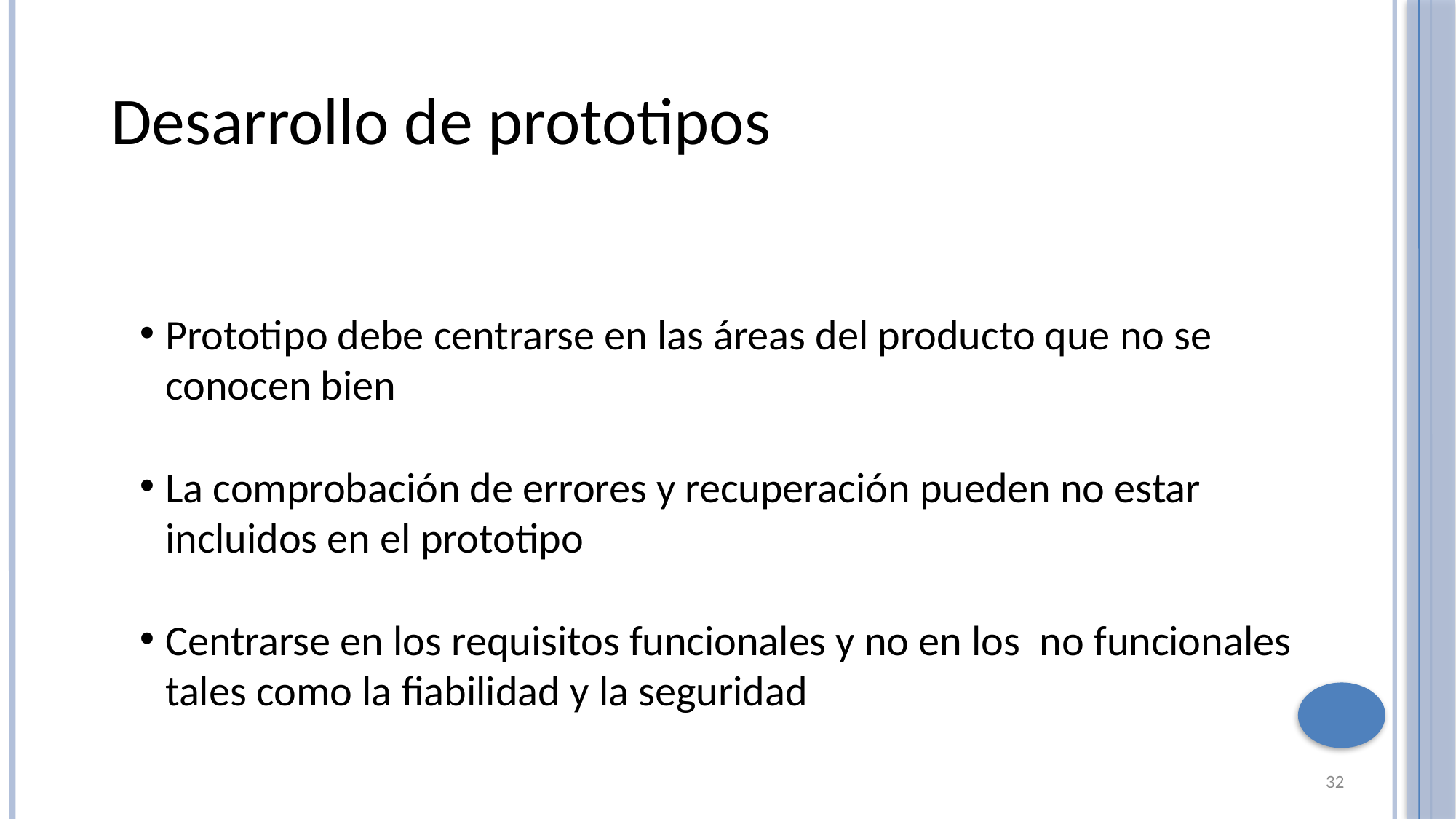

Desarrollo de prototipos

Prototipo debe centrarse en las áreas del producto que no se conocen bien

La comprobación de errores y recuperación pueden no estar incluidos en el prototipo

Centrarse en los requisitos funcionales y no en los  no funcionales tales como la fiabilidad y la seguridad
32